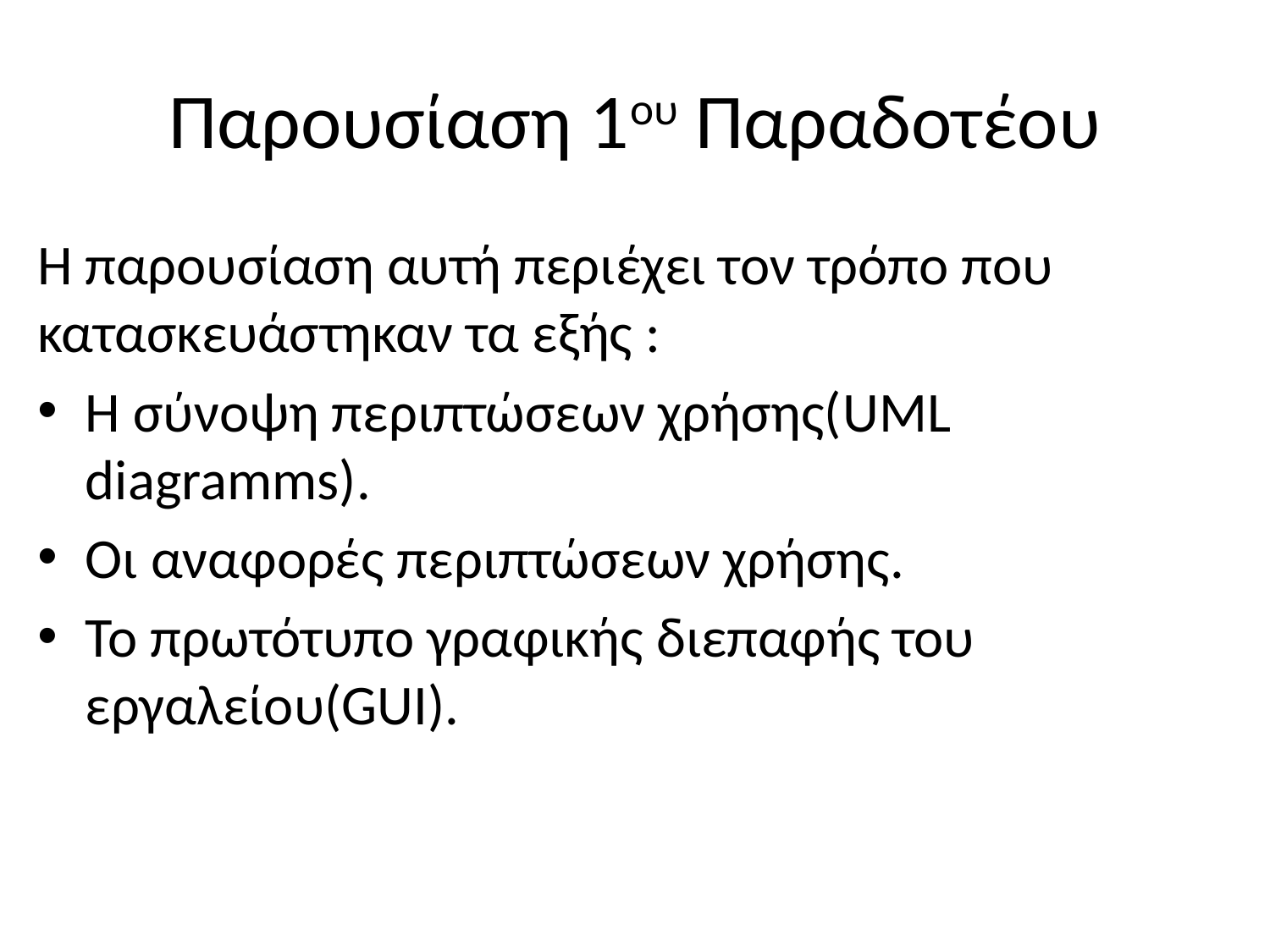

# Παρουσίαση 1ου Παραδοτέου
Η παρουσίαση αυτή περιέχει τον τρόπο που κατασκευάστηκαν τα εξής :
Η σύνοψη περιπτώσεων χρήσης(UML diagramms).
Οι αναφορές περιπτώσεων χρήσης.
Το πρωτότυπο γραφικής διεπαφής του εργαλείου(GUI).